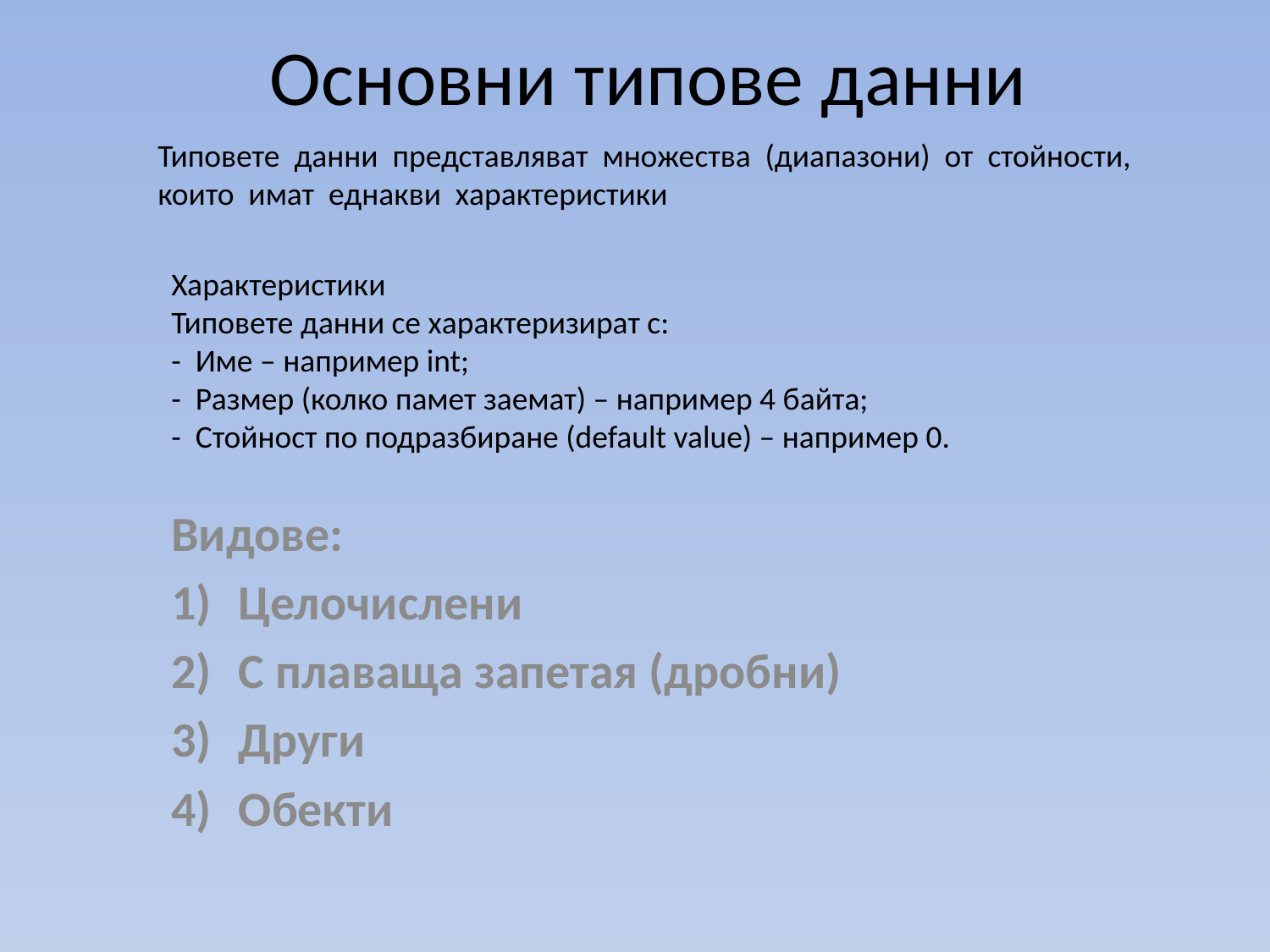

# Основни типове данни
Типовете  данни  представляват  множества  (диапазони)  от  стойности,
които  имат  еднакви  характеристики
Характеристики
Типовете данни се характеризират с:
-  Име – например int;
-  Размер (колко памет заемат) – например 4 байта;
-  Стойност по подразбиране (default value) – например 0.
Видове:
Целочислени
С плаваща запетая (дробни)
Други
Обекти